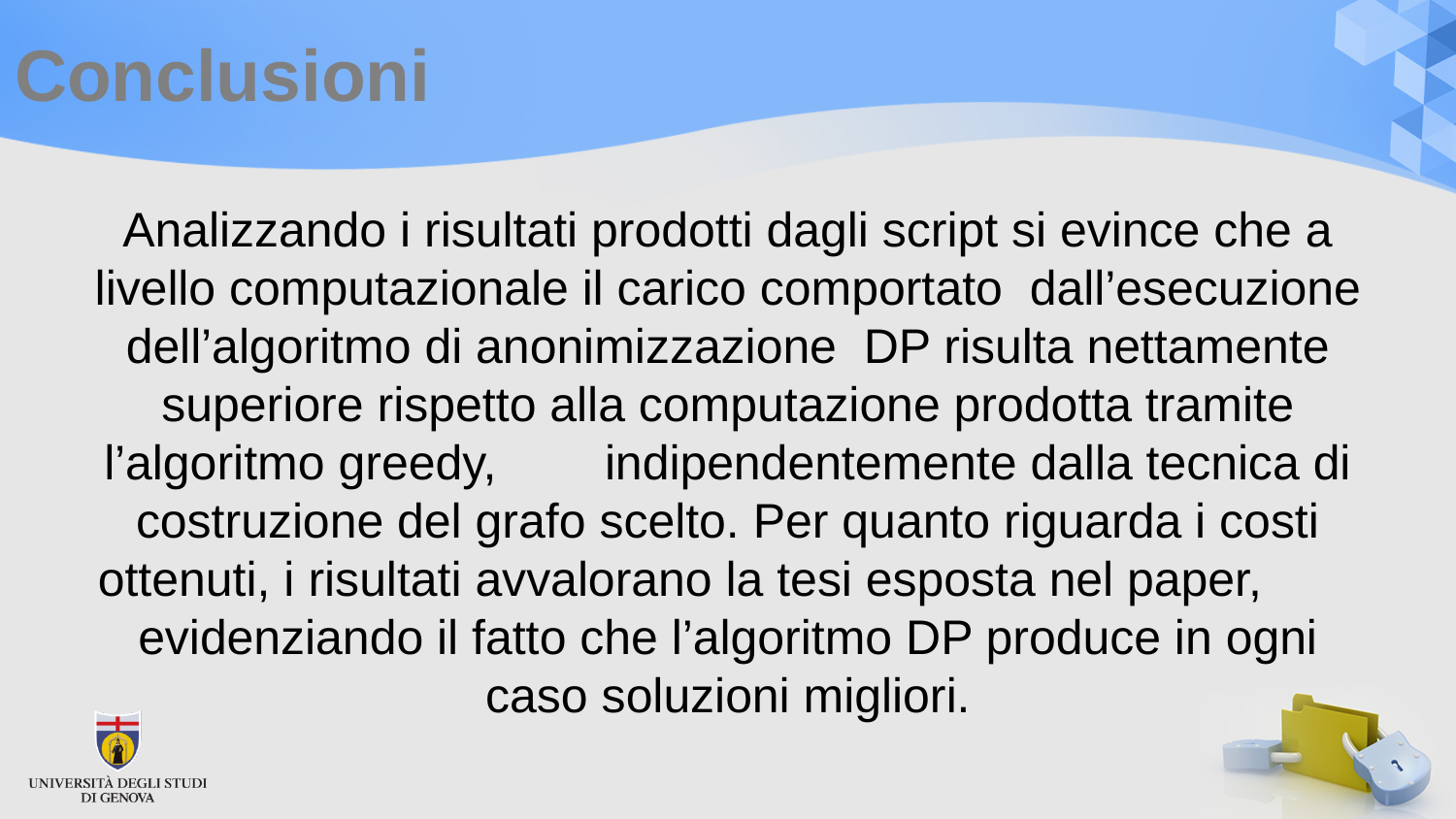

# Conclusioni
Analizzando i risultati prodotti dagli script si evince che a livello computazionale il carico comportato  dall’esecuzione dell’algoritmo di anonimizzazione  DP risulta nettamente superiore rispetto alla computazione prodotta tramite l’algoritmo greedy,        indipendentemente dalla tecnica di costruzione del grafo scelto. Per quanto riguarda i costi ottenuti, i risultati avvalorano la tesi esposta nel paper,        evidenziando il fatto che l’algoritmo DP produce in ogni caso soluzioni migliori.